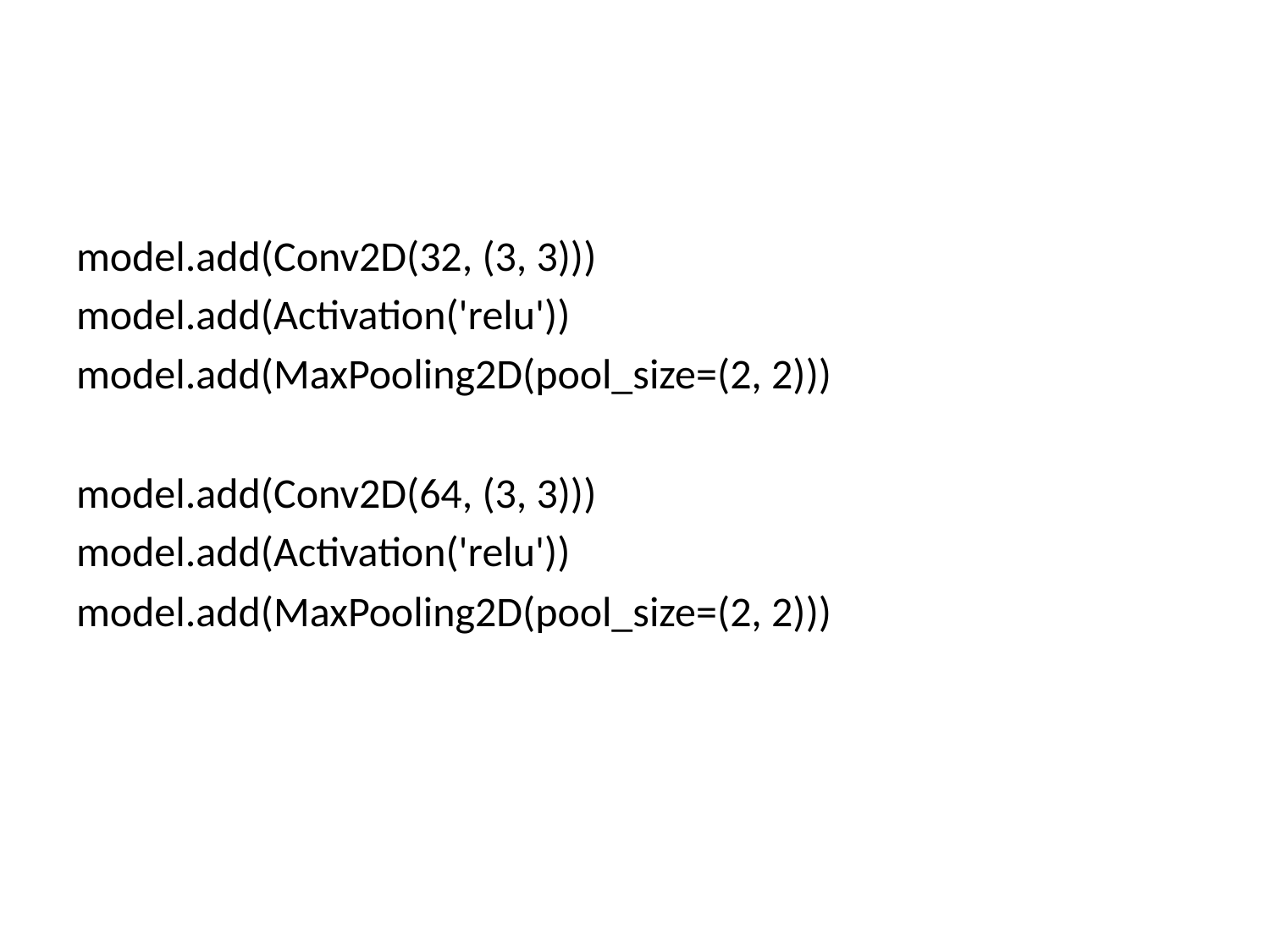

model.add(Conv2D(32, (3, 3)))
model.add(Activation('relu'))
model.add(MaxPooling2D(pool_size=(2, 2)))

model.add(Conv2D(64, (3, 3)))
model.add(Activation('relu'))
model.add(MaxPooling2D(pool_size=(2, 2)))